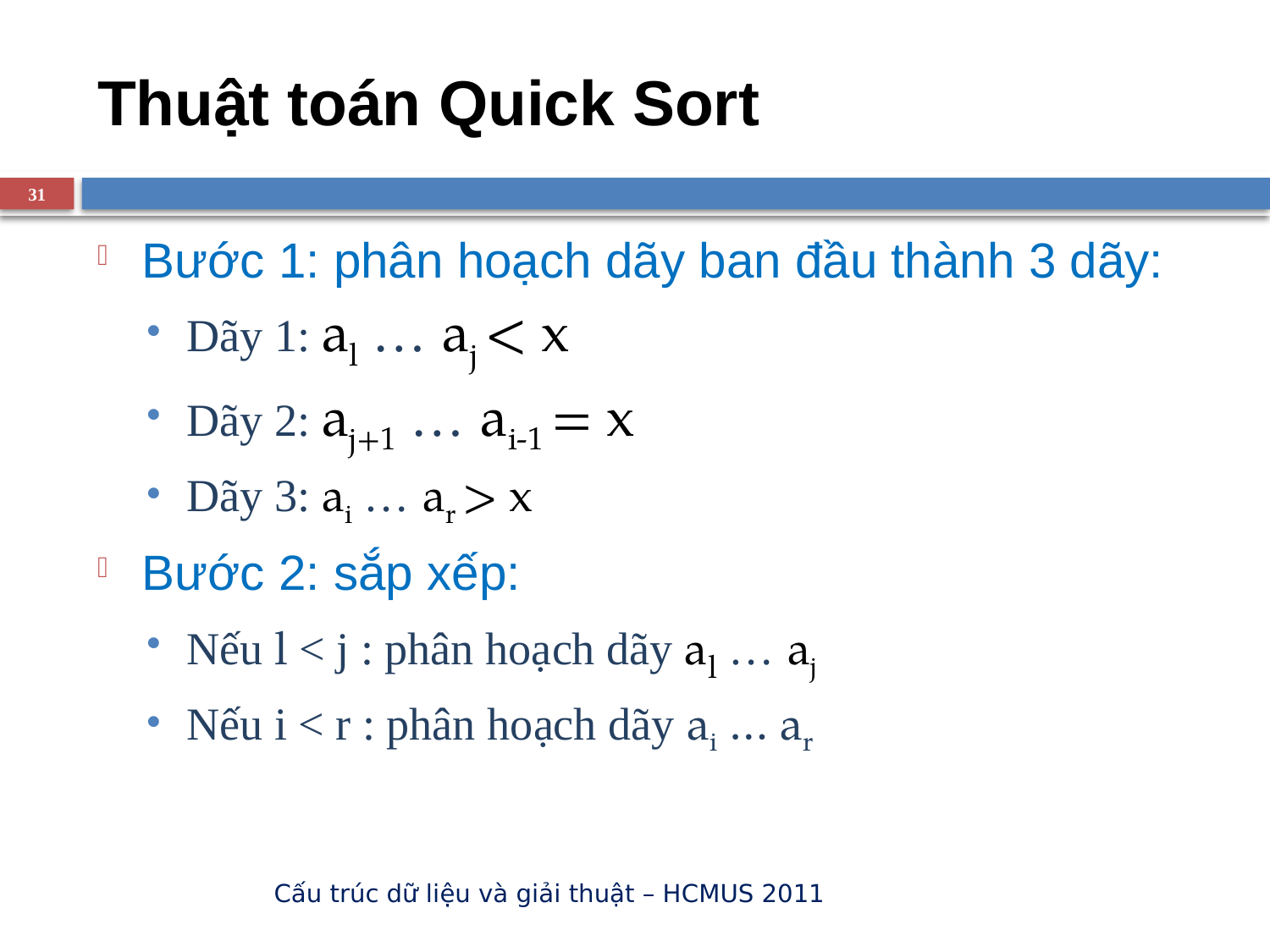

# Thuật toán Quick Sort
31
Bước 1: phân hoạch dãy ban đầu thành 3 dãy:
Dãy 1: al …  aj < x
Dãy 2: aj+1 …  ai-1 = x
Dãy 3: ai …  ar > x
Bước 2: sắp xếp:
Nếu l < j : phân hoạch dãy al …  aj
Nếu i < r : phân hoạch dãy ai … ar

Cấu trúc dữ liệu và giải thuật – HCMUS 2011